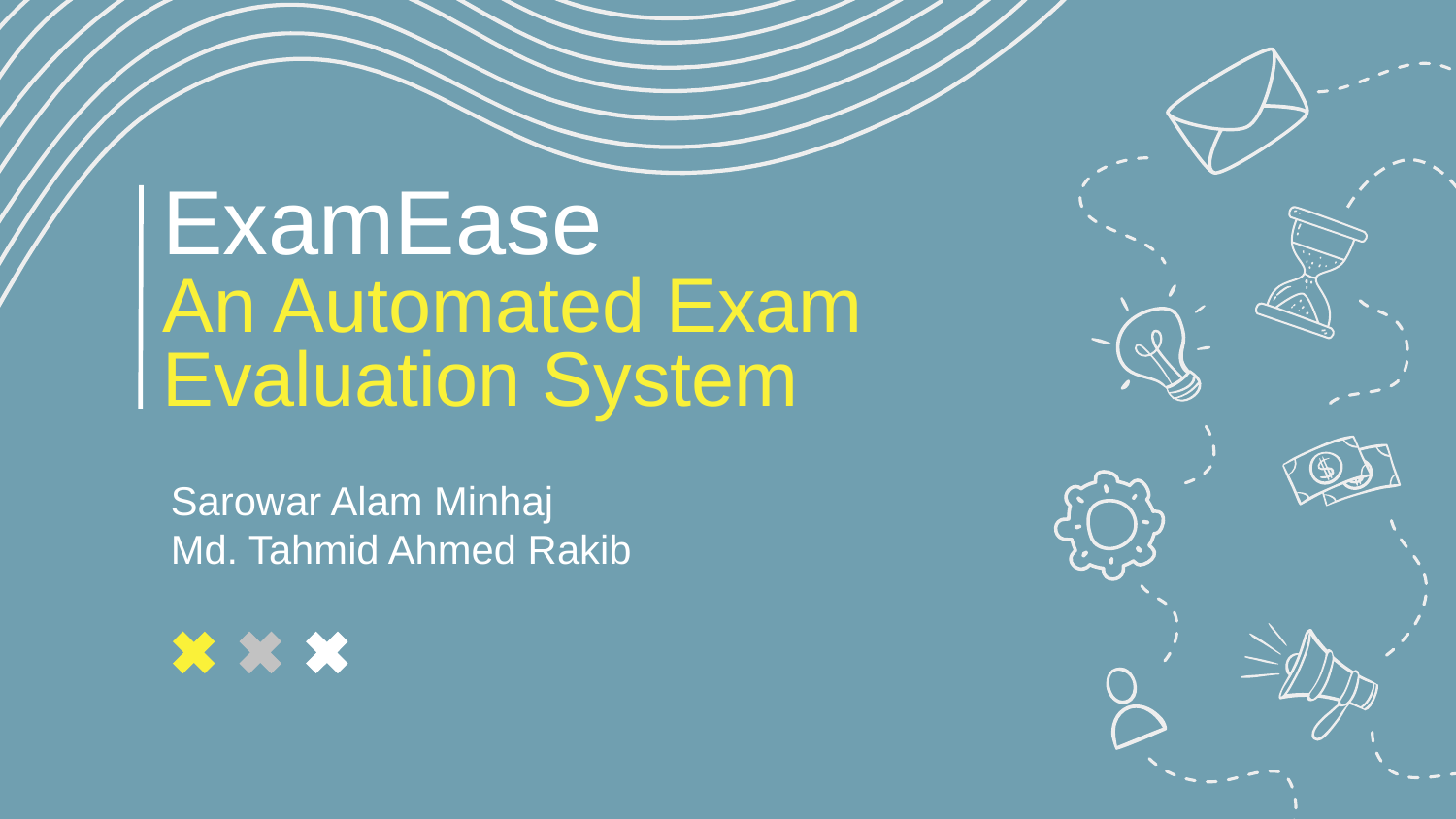

# ExamEase
An Automated Exam Evaluation System
Sarowar Alam Minhaj
Md. Tahmid Ahmed Rakib